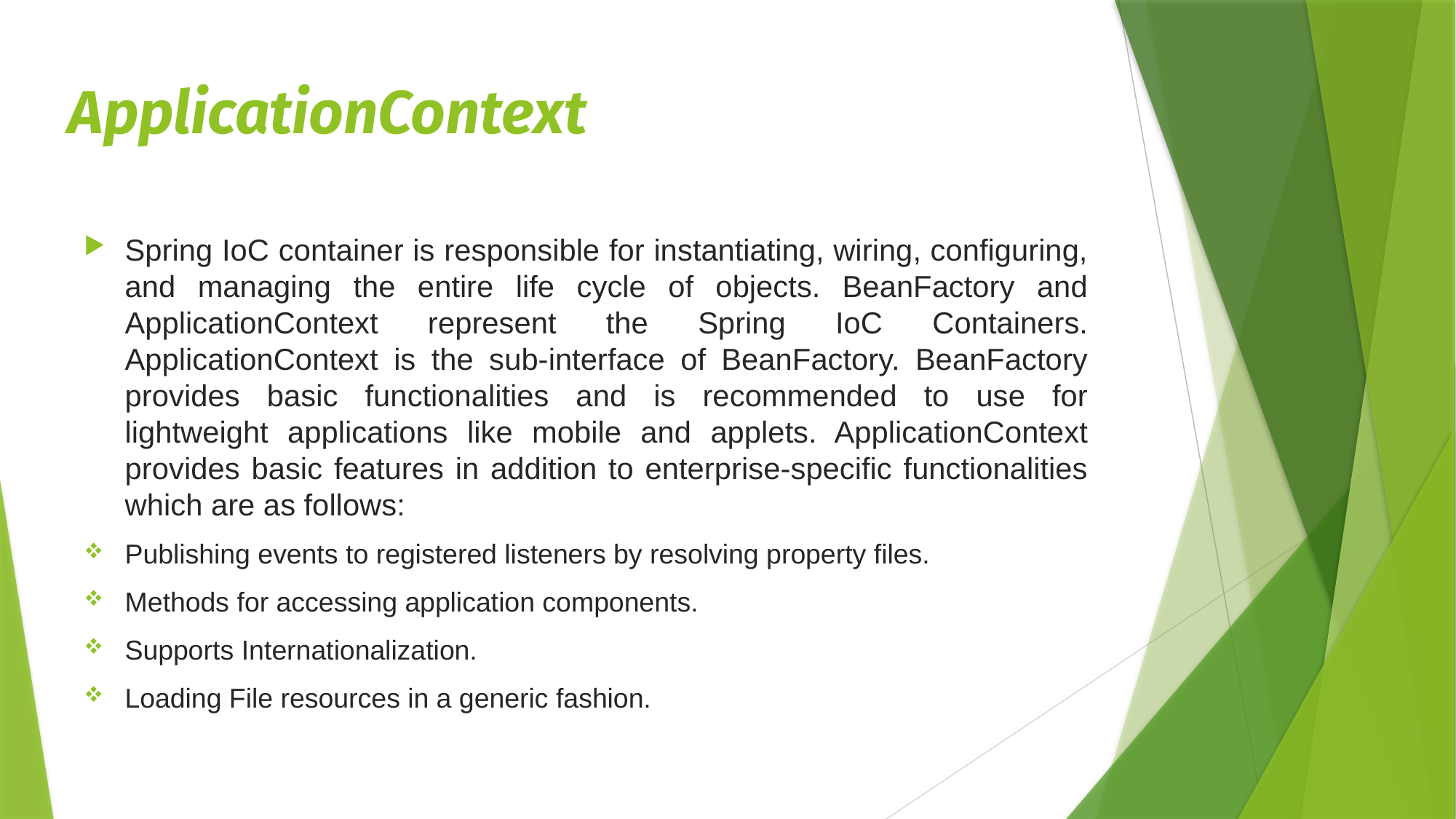

# ApplicationContext
Spring IoC container is responsible for instantiating, wiring, configuring, and managing the entire life cycle of objects. BeanFactory and ApplicationContext represent the Spring IoC Containers. ApplicationContext is the sub-interface of BeanFactory. BeanFactory provides basic functionalities and is recommended to use for lightweight applications like mobile and applets. ApplicationContext provides basic features in addition to enterprise-specific functionalities which are as follows:
Publishing events to registered listeners by resolving property files.
Methods for accessing application components.
Supports Internationalization.
Loading File resources in a generic fashion.